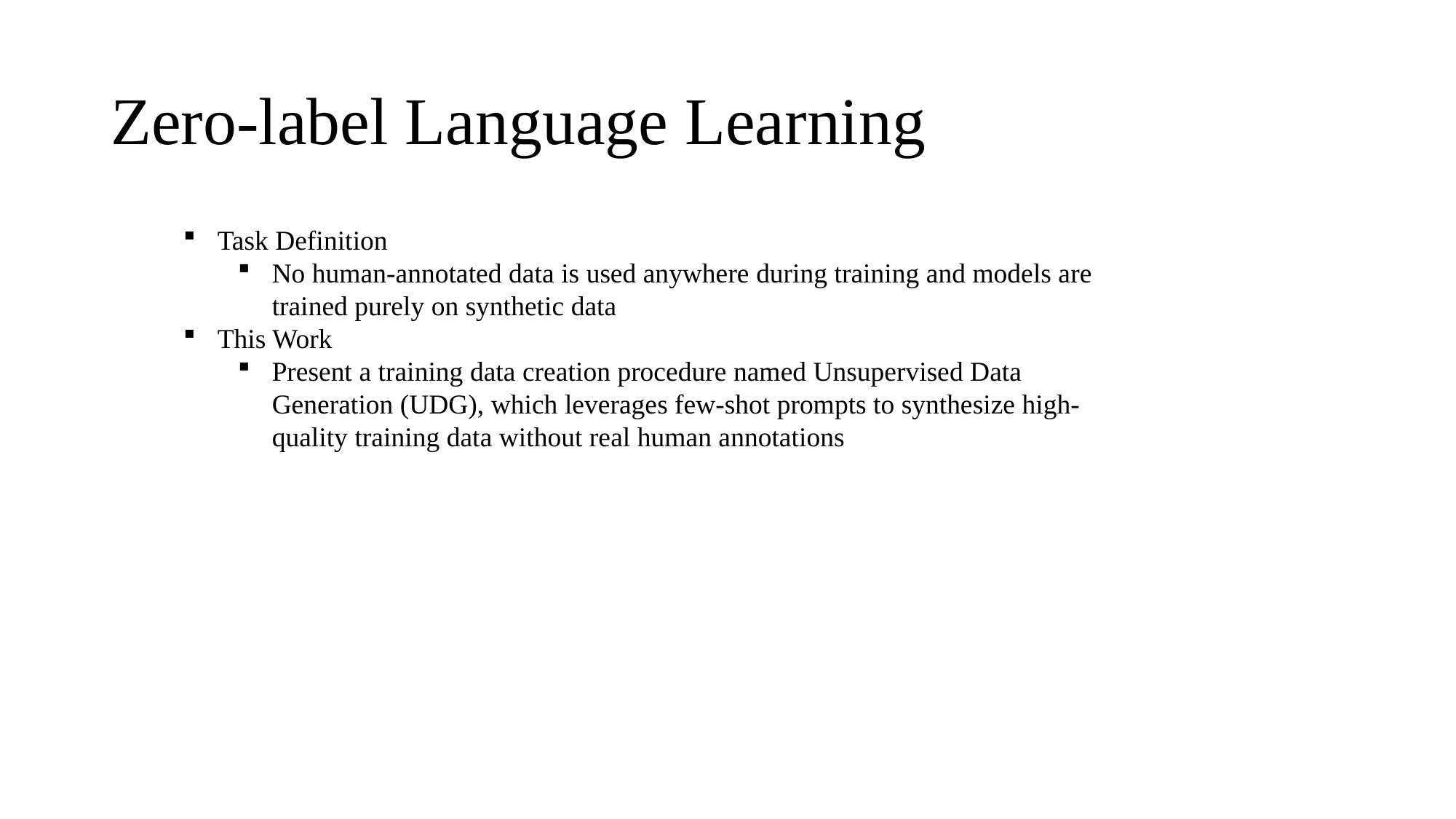

# Zero-label Language Learning
Task Definition
No human-annotated data is used anywhere during training and models are trained purely on synthetic data
This Work
Present a training data creation procedure named Unsupervised Data Generation (UDG), which leverages few-shot prompts to synthesize high-quality training data without real human annotations